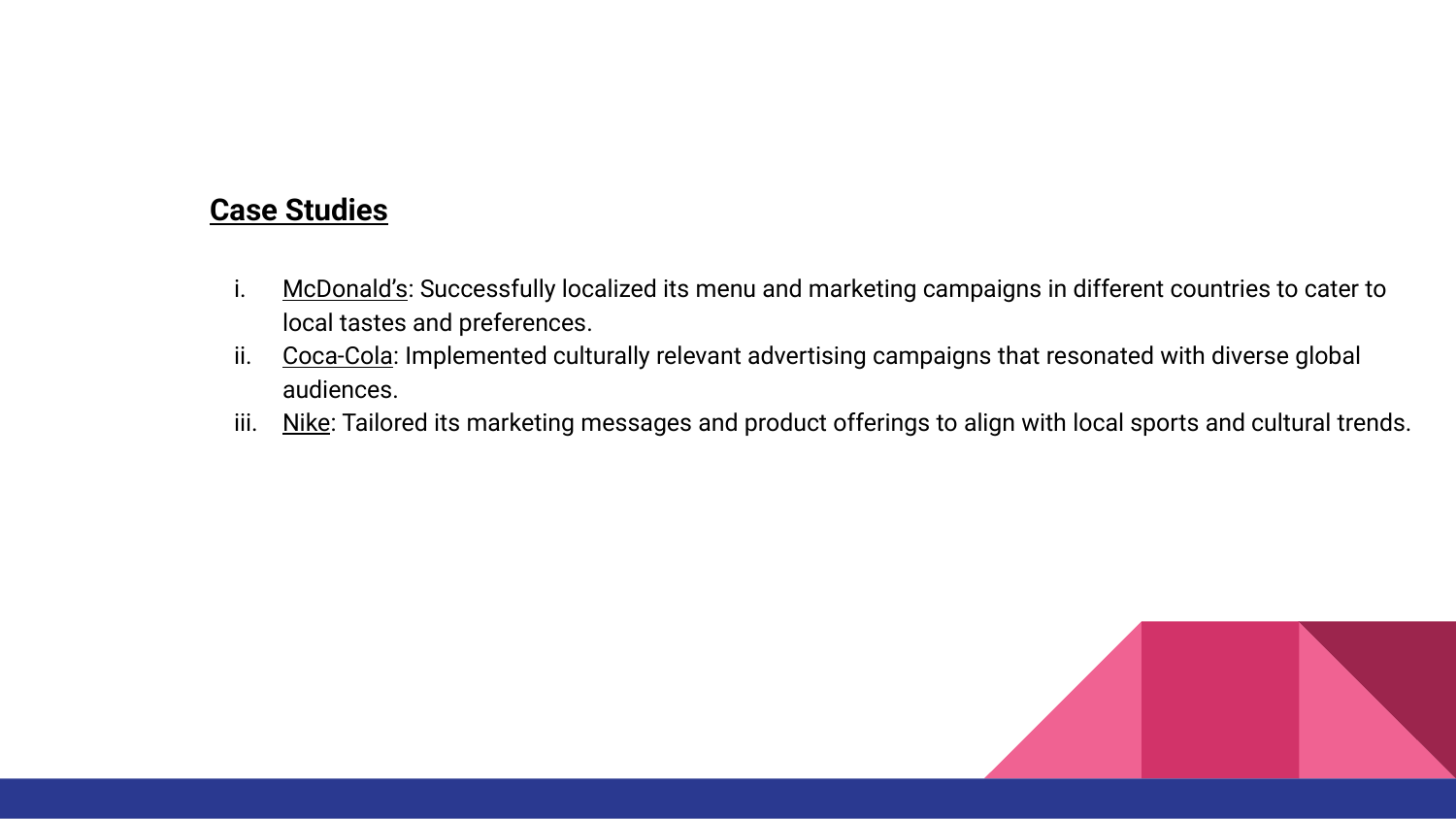

Case Studies
McDonald’s: Successfully localized its menu and marketing campaigns in different countries to cater to local tastes and preferences.
Coca-Cola: Implemented culturally relevant advertising campaigns that resonated with diverse global audiences.
Nike: Tailored its marketing messages and product offerings to align with local sports and cultural trends.